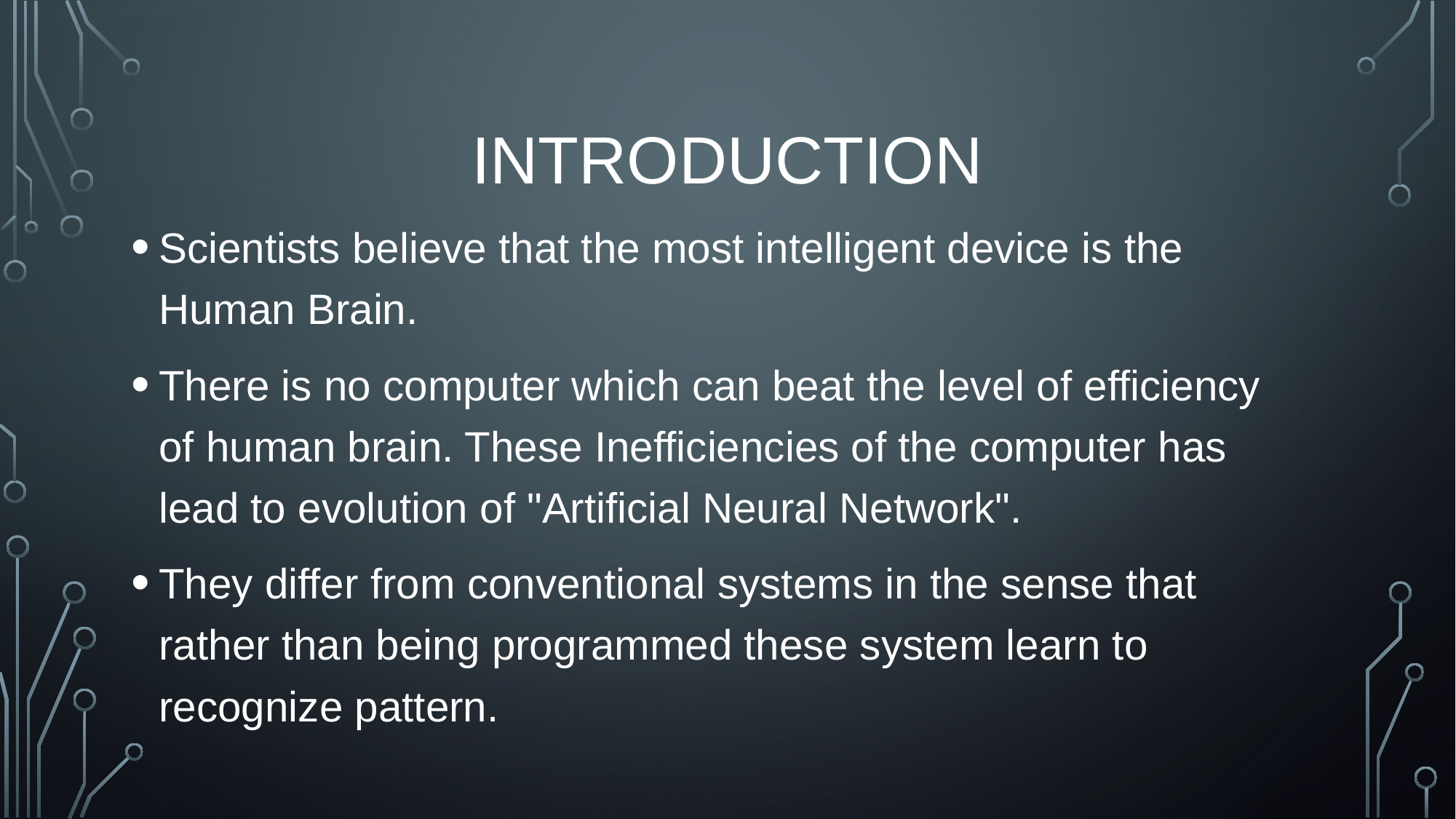

# INTRODUCTION
Scientists believe that the most intelligent device is the Human Brain.
There is no computer which can beat the level of efficiency of human brain. These Inefficiencies of the computer has lead to evolution of "Artificial Neural Network".
They differ from conventional systems in the sense that rather than being programmed these system learn to recognize pattern.